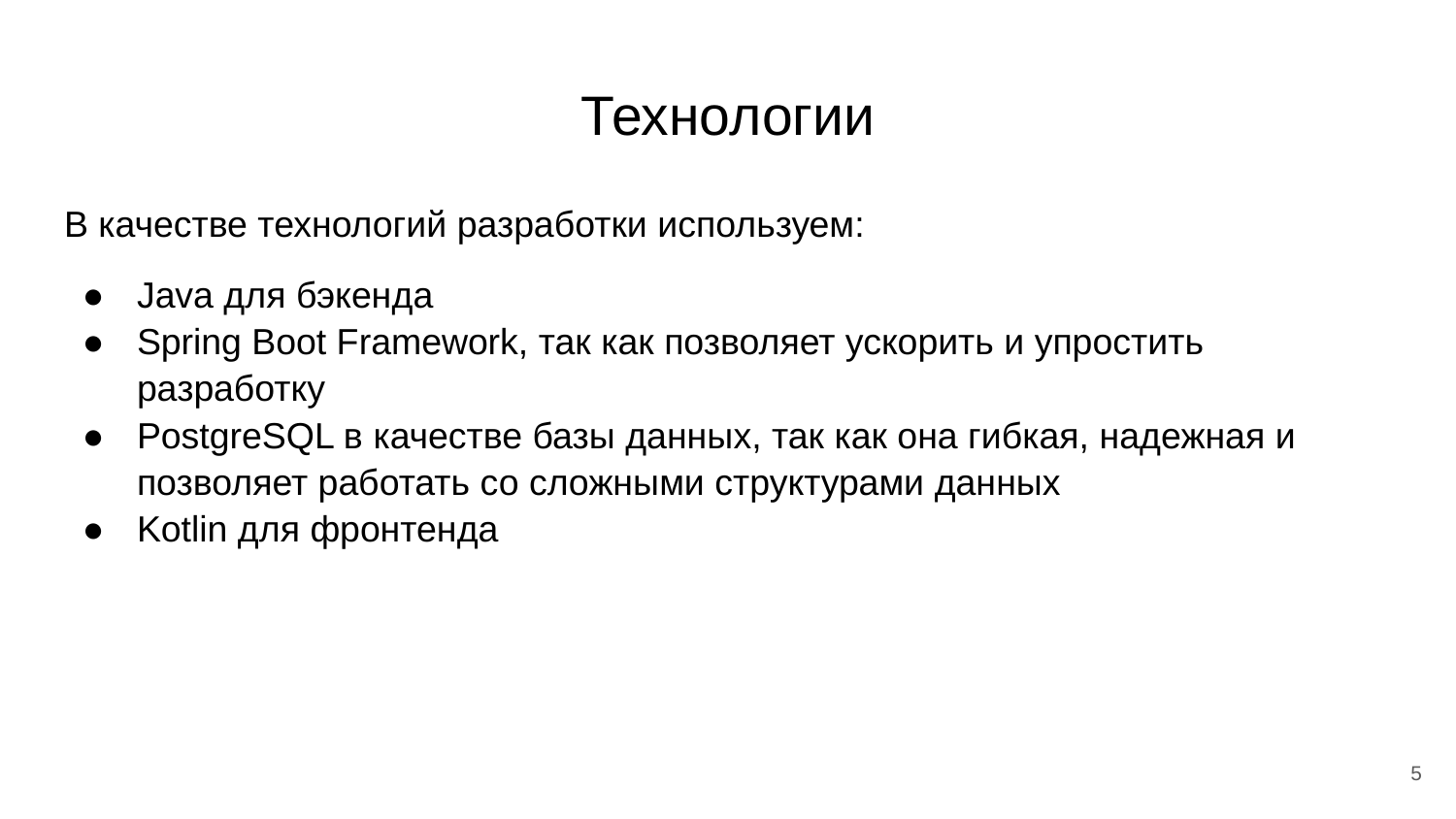

# Технологии
В качестве технологий разработки используем:
Java для бэкенда
Spring Boot Framework, так как позволяет ускорить и упростить разработку
PostgreSQL в качестве базы данных, так как она гибкая, надежная и позволяет работать со сложными структурами данных
Kotlin для фронтенда
5